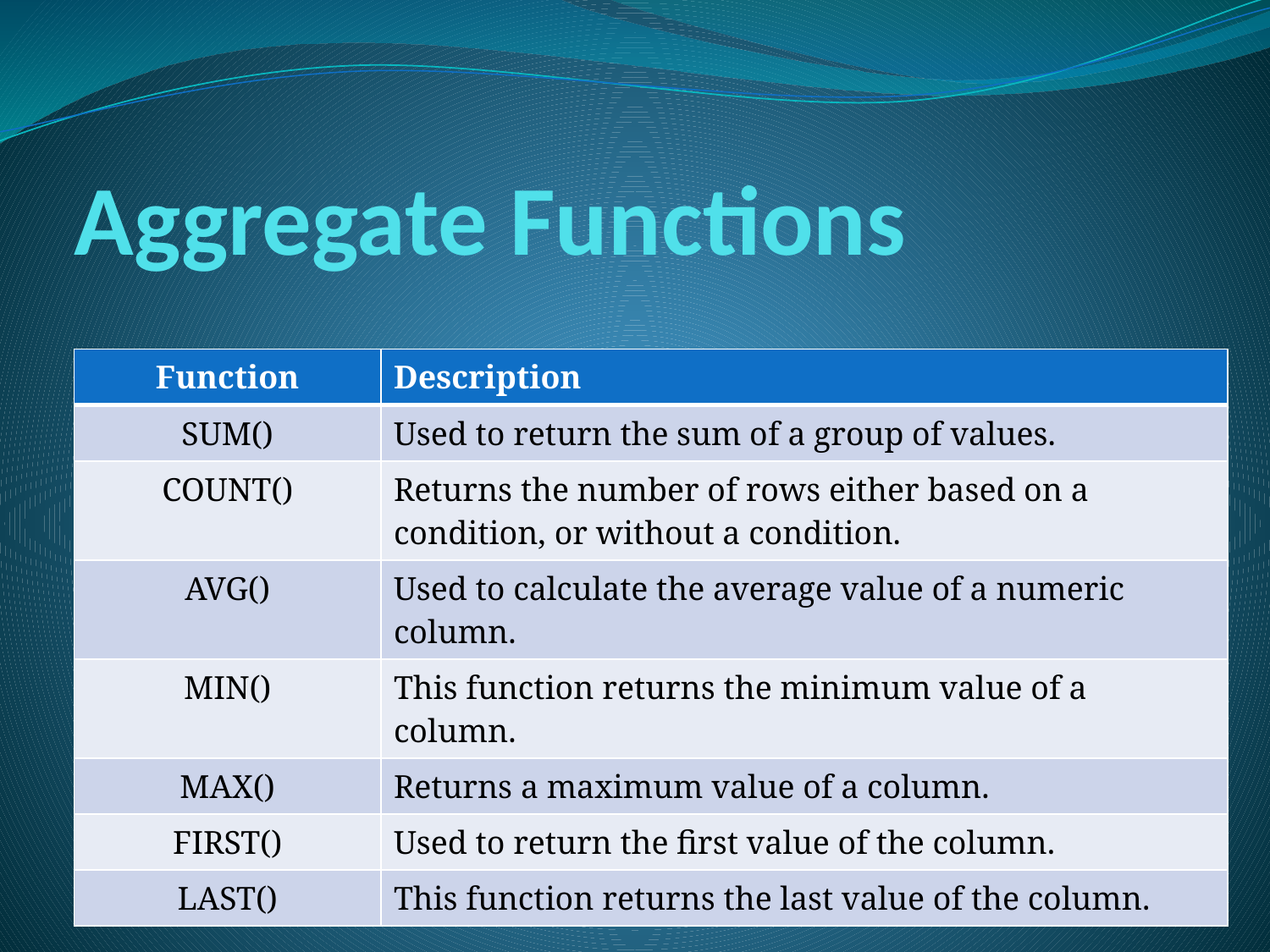

# Aggregate Functions
| Function | Description |
| --- | --- |
| SUM() | Used to return the sum of a group of values. |
| COUNT() | Returns the number of rows either based on a condition, or without a condition. |
| AVG() | Used to calculate the average value of a numeric column. |
| MIN() | This function returns the minimum value of a column. |
| MAX() | Returns a maximum value of a column. |
| FIRST() | Used to return the first value of the column. |
| LAST() | This function returns the last value of the column. |